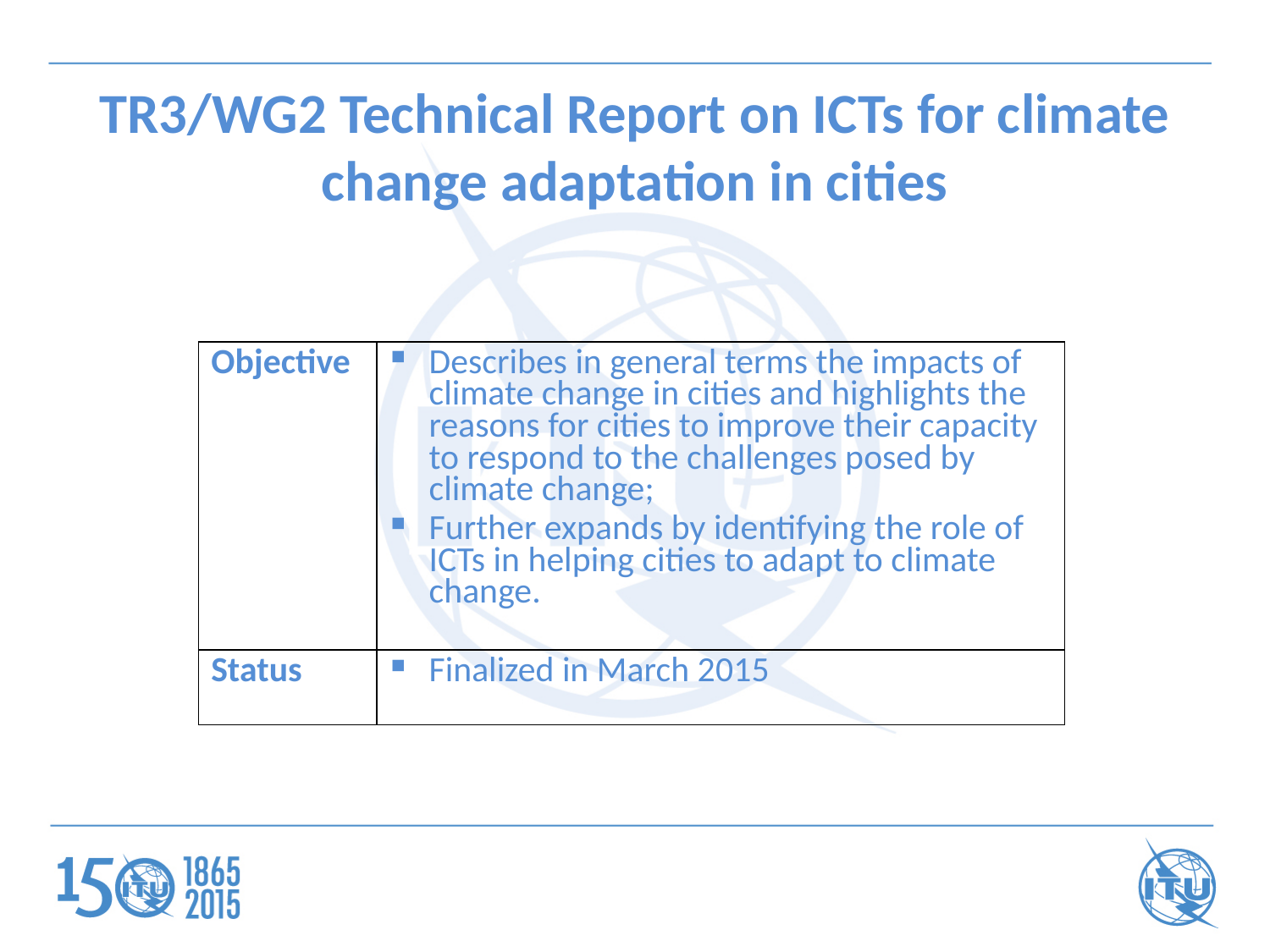

TR3/WG2 Technical Report on ICTs for climate change adaptation in cities
| Objective | Describes in general terms the impacts of climate change in cities and highlights the reasons for cities to improve their capacity to respond to the challenges posed by climate change; Further expands by identifying the role of ICTs in helping cities to adapt to climate change. |
| --- | --- |
| Status | Finalized in March 2015 |